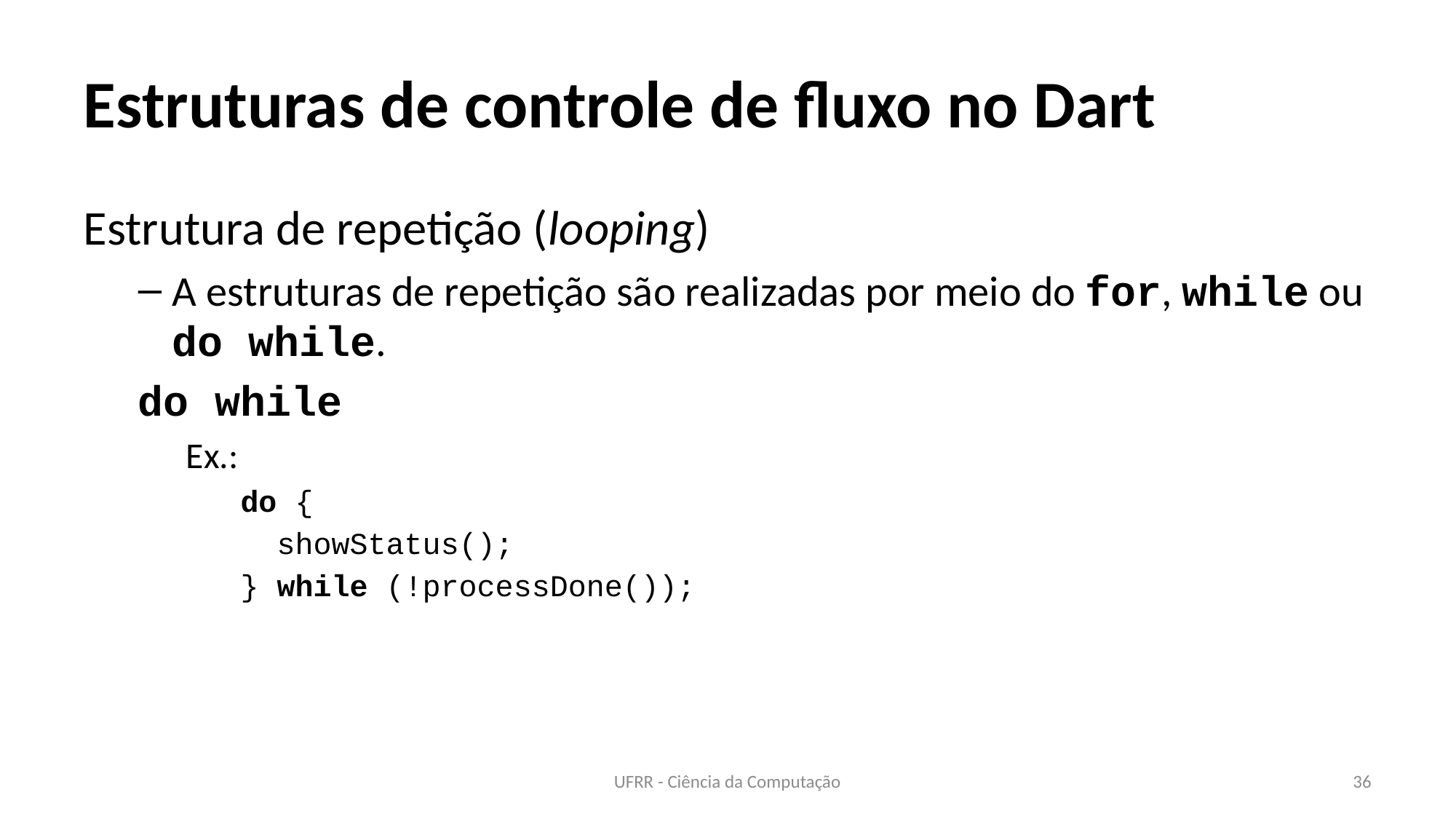

# Estruturas de controle de fluxo no Dart
Estrutura de repetição (looping)
A estruturas de repetição são realizadas por meio do for, while ou do while.
do while
Ex.:
do {
  showStatus();
} while (!processDone());
UFRR - Ciência da Computação
36